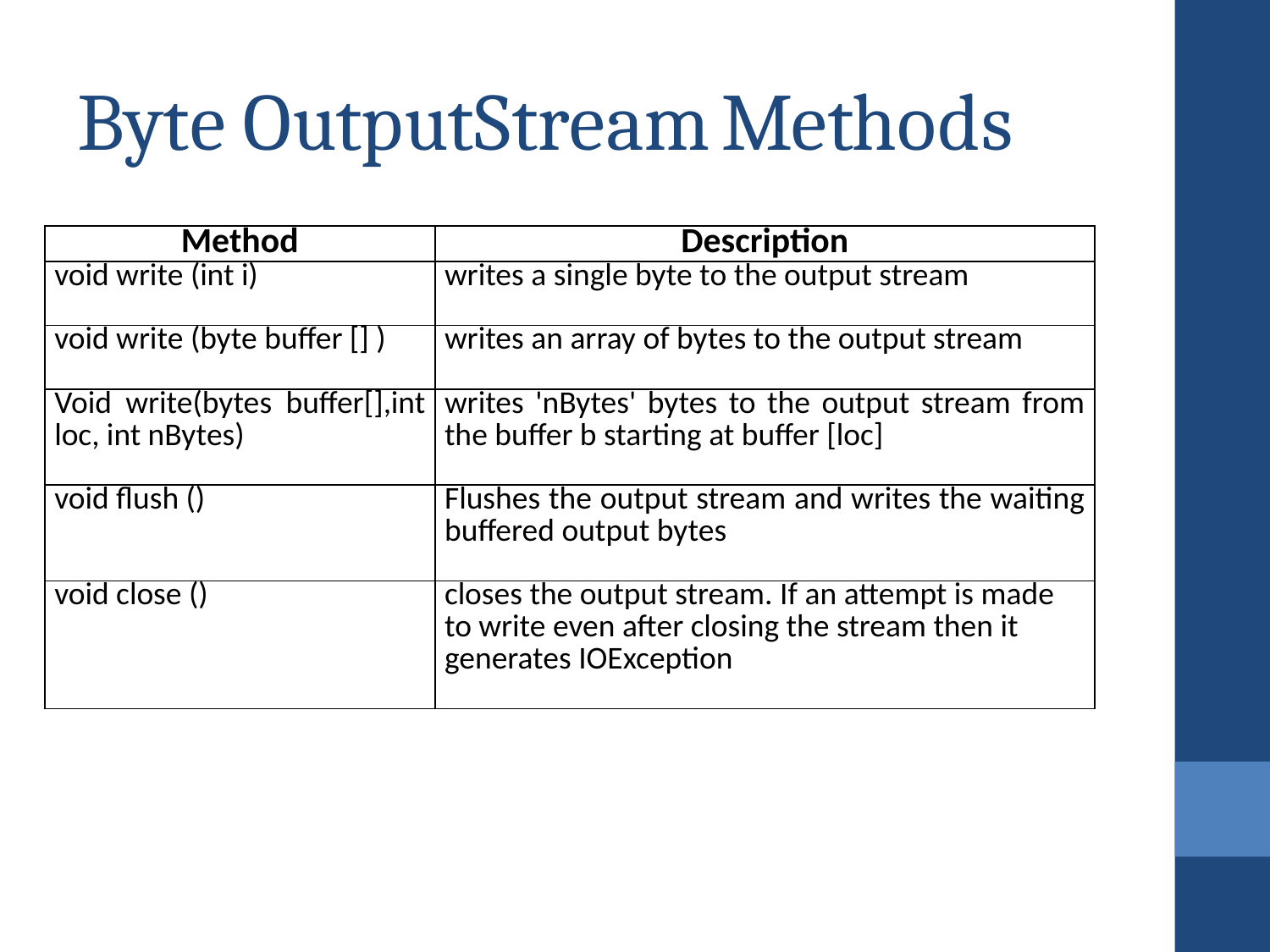

# Byte OutputStream Methods
| Method | Description |
| --- | --- |
| void write (int i) | writes a single byte to the output stream |
| void write (byte buffer [] ) | writes an array of bytes to the output stream |
| Void write(bytes buffer[],int loc, int nBytes) | writes 'nBytes' bytes to the output stream from the buffer b starting at buffer [loc] |
| void flush () | Flushes the output stream and writes the waiting buffered output bytes |
| void close () | closes the output stream. If an attempt is made to write even after closing the stream then it generates IOException |